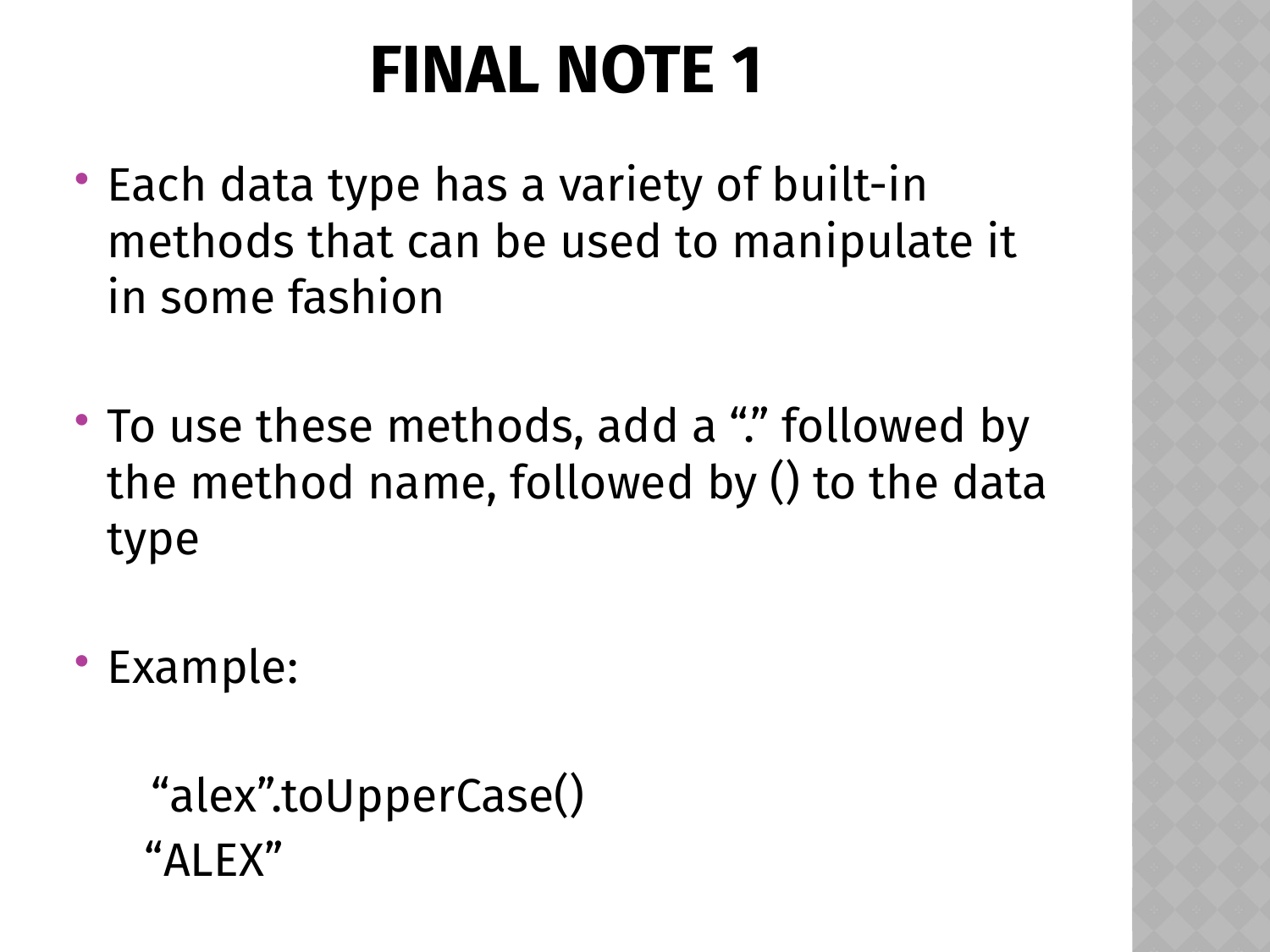

# Final Note 1
Each data type has a variety of built-in methods that can be used to manipulate it in some fashion

To use these methods, add a “.” followed by the method name, followed by () to the data type

Example:

      “alex”.toUpperCase()
	   “ALEX”